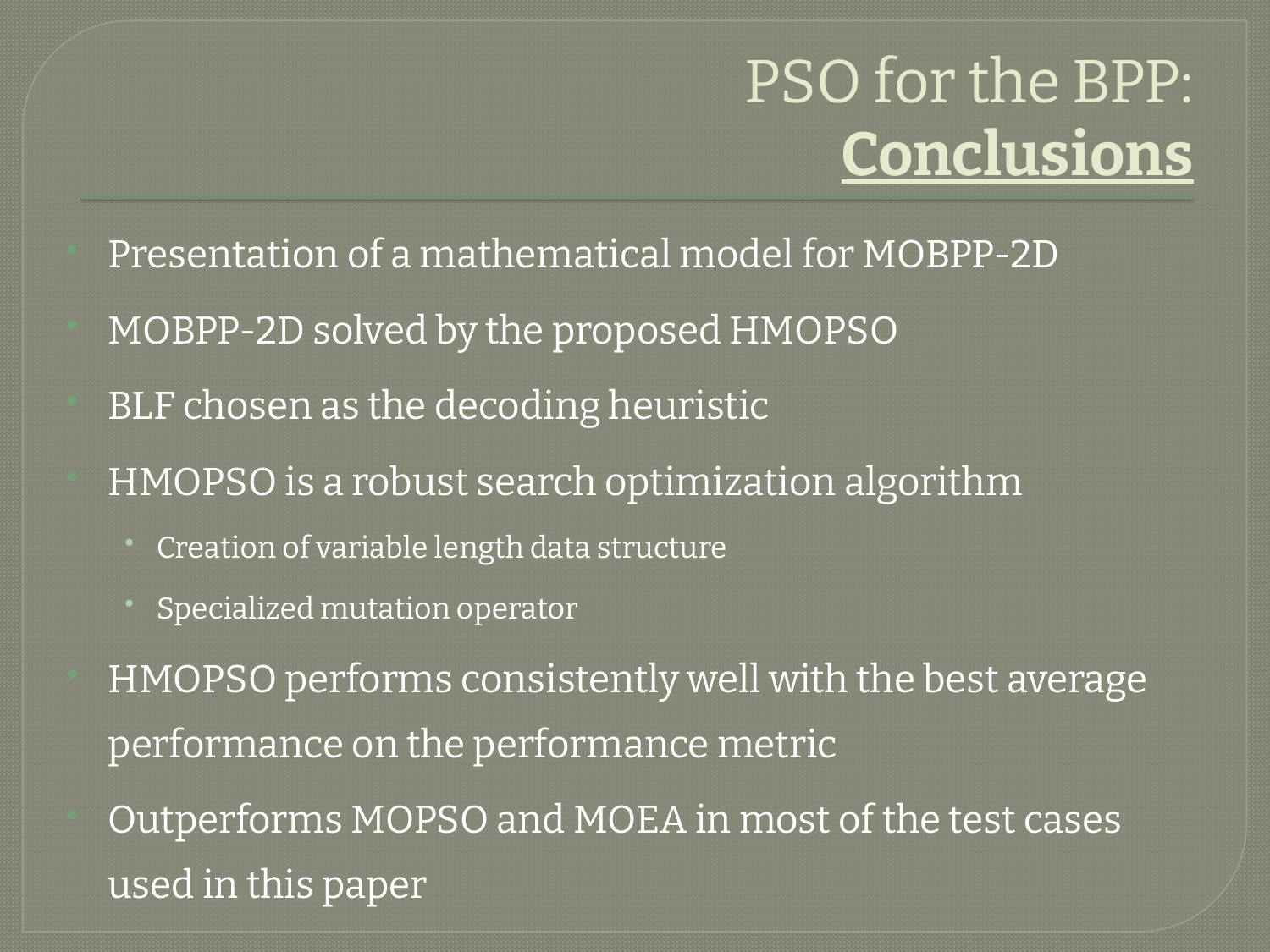

# PSO for the BPP: Conclusions
Presentation of a mathematical model for MOBPP-2D
MOBPP-2D solved by the proposed HMOPSO
BLF chosen as the decoding heuristic
HMOPSO is a robust search optimization algorithm
Creation of variable length data structure
Specialized mutation operator
HMOPSO performs consistently well with the best average performance on the performance metric
Outperforms MOPSO and MOEA in most of the test cases used in this paper